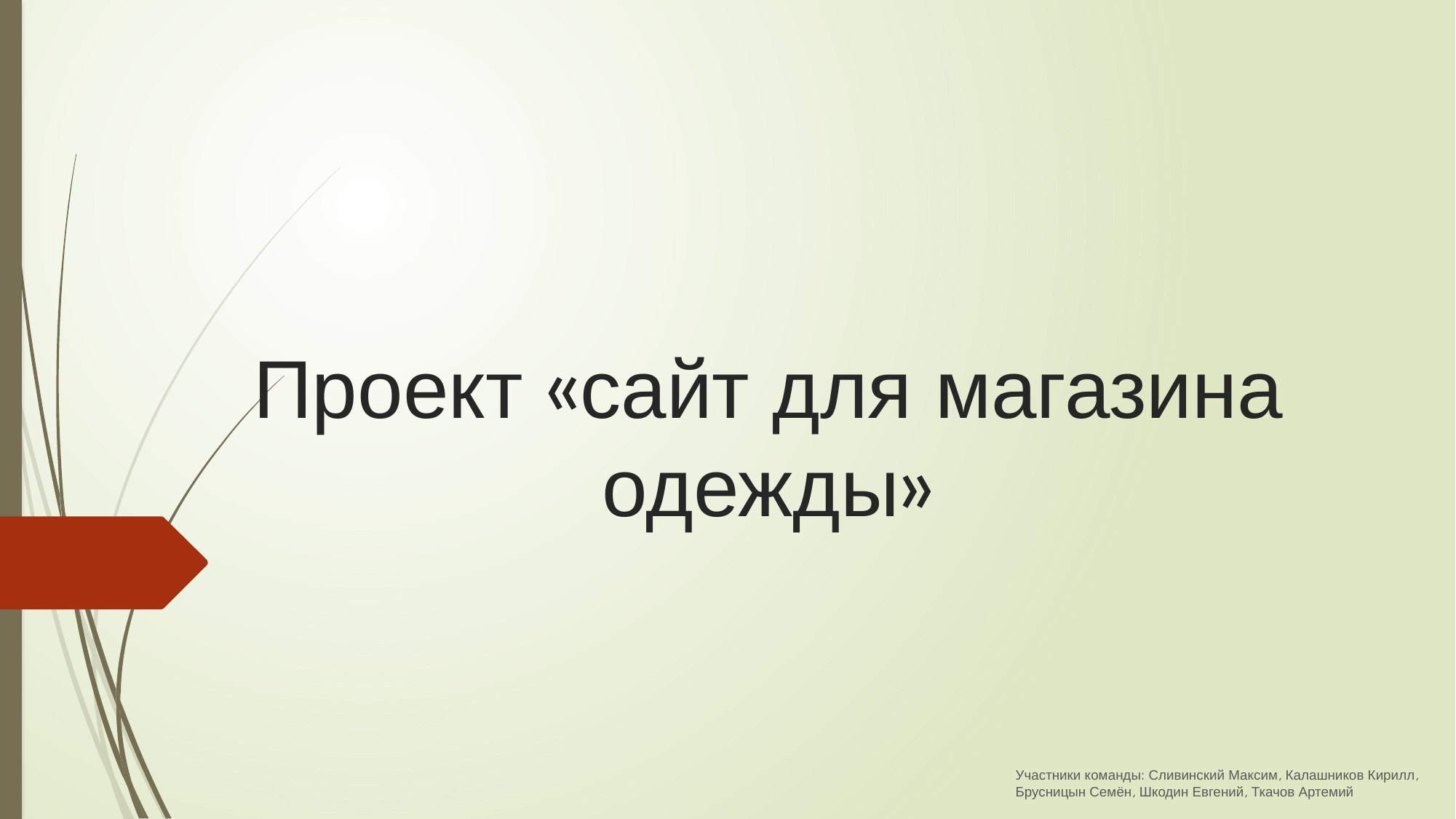

# Проект «сайт для магазина одежды»
Участники команды: Сливинский Максим, Калашников Кирилл, Брусницын Семён, Шкодин Евгений, Ткачов Артемий